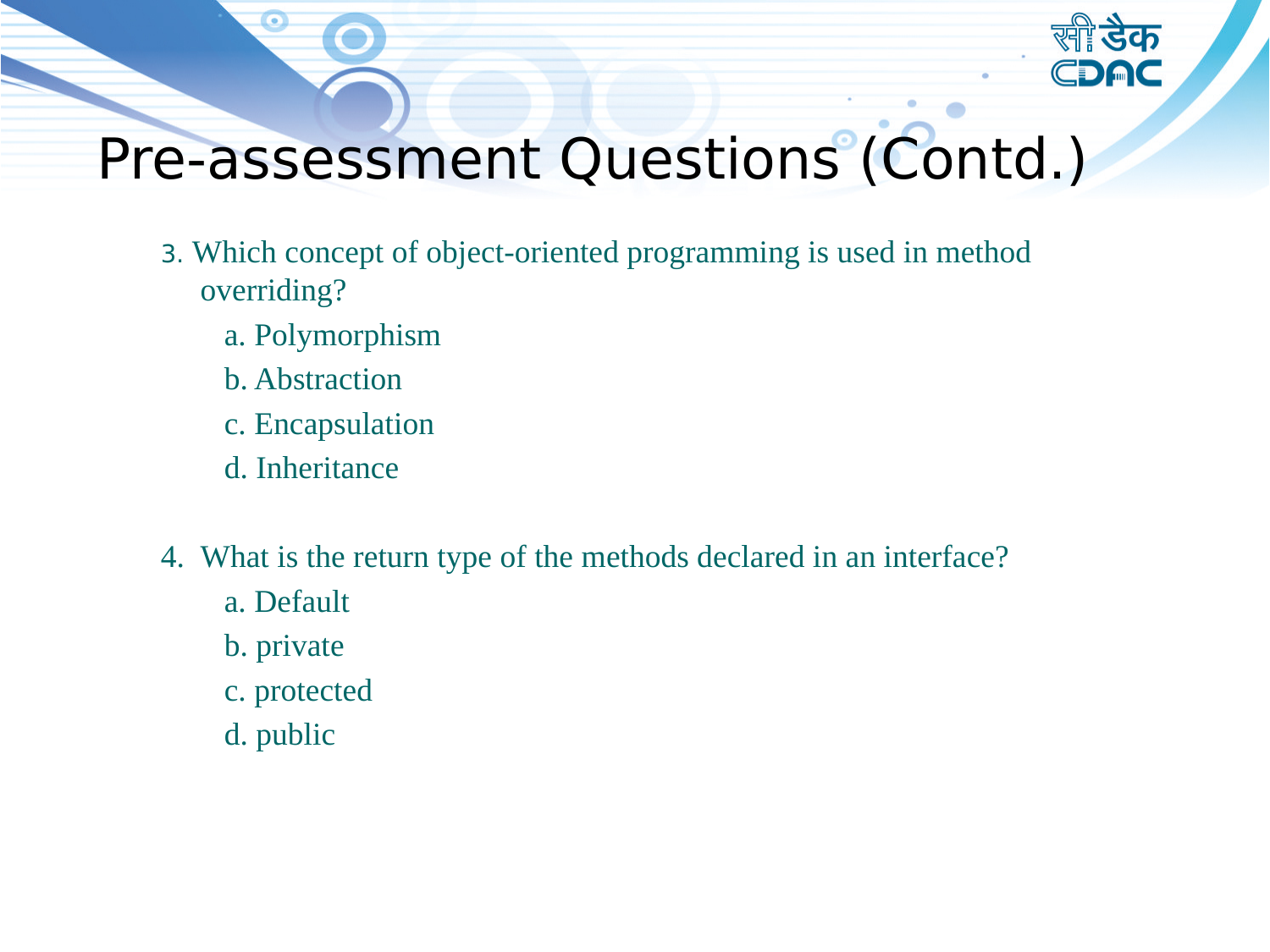

Pre-assessment Questions (Contd.)

3. Which concept of object-oriented programming is used in method overriding?
a. Polymorphism
b. Abstraction
c. Encapsulation
d. Inheritance

4. 	What is the return type of the methods declared in an interface?
a. Default
b. private
c. protected
d. public